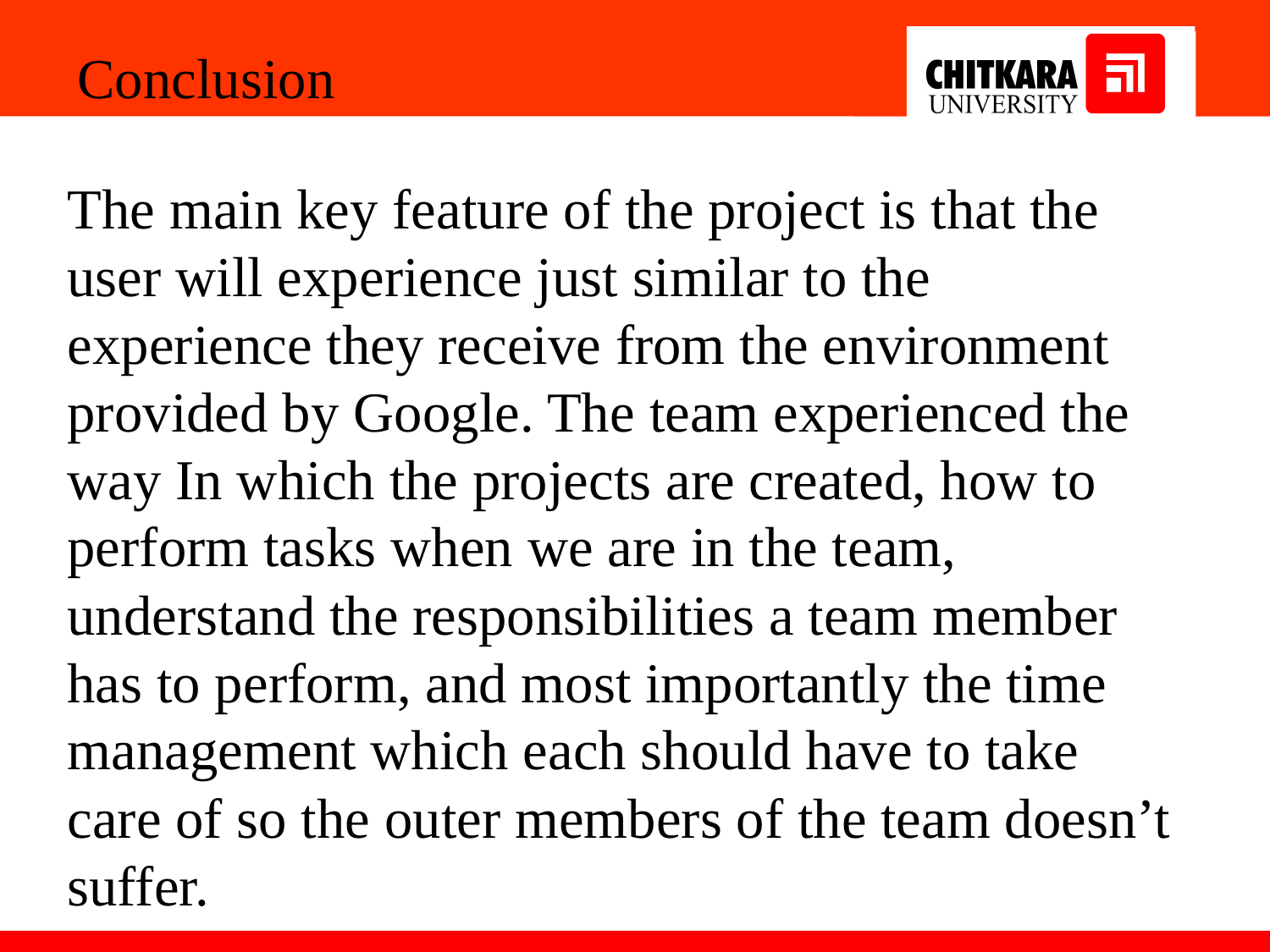

Conclusion
The main key feature of the project is that the user will experience just similar to the experience they receive from the environment provided by Google. The team experienced the way In which the projects are created, how to perform tasks when we are in the team, understand the responsibilities a team member has to perform, and most importantly the time management which each should have to take care of so the outer members of the team doesn’t suffer.